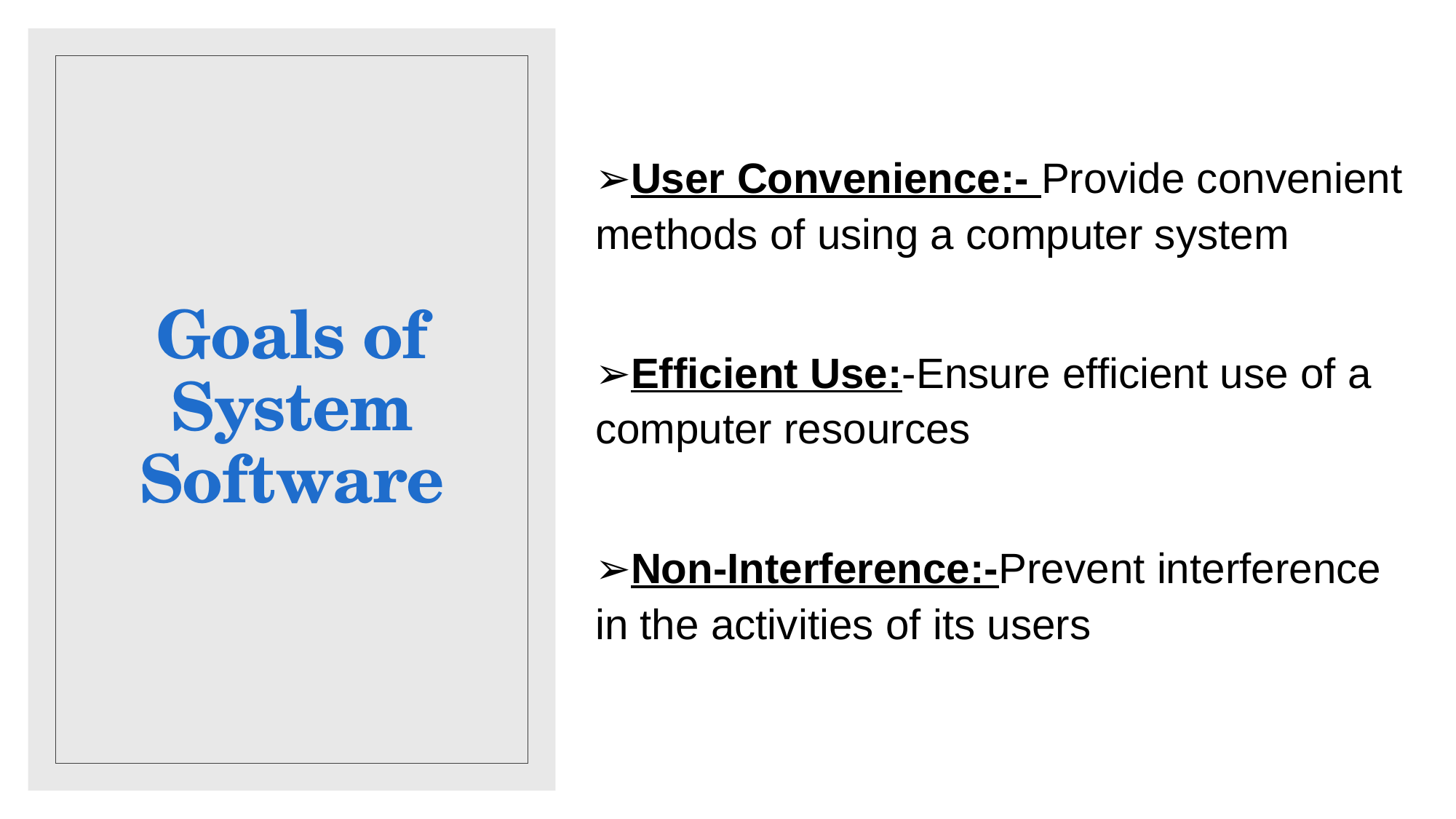

➢User Convenience:- Provide convenient methods of using a computer system

➢Efficient Use:-Ensure efficient use of a computer resources

➢Non-Interference:-Prevent interference in the activities of its users

# Goals of System Software